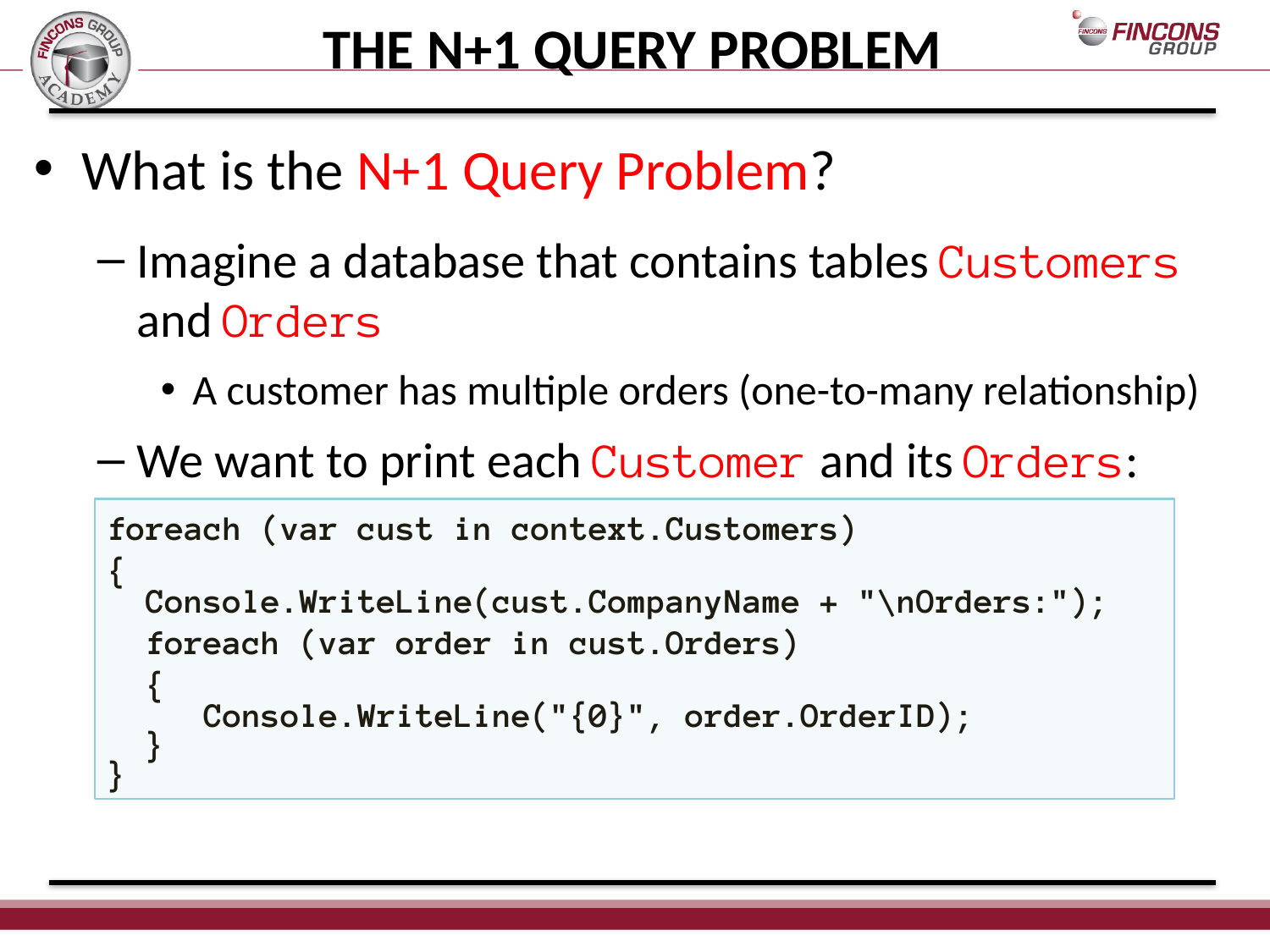

# The N+1 Query Problem
What is the N+1 Query Problem?
Imagine a database that contains tables Customers and Orders
A customer has multiple orders (one-to-many relationship)
We want to print each Customer and its Orders:
foreach (var cust in context.Customers)
{
  Console.WriteLine(cust.CompanyName + "\nOrders:");
  foreach (var order in cust.Orders)
  {
     Console.WriteLine("{0}", order.OrderID);
  }
}